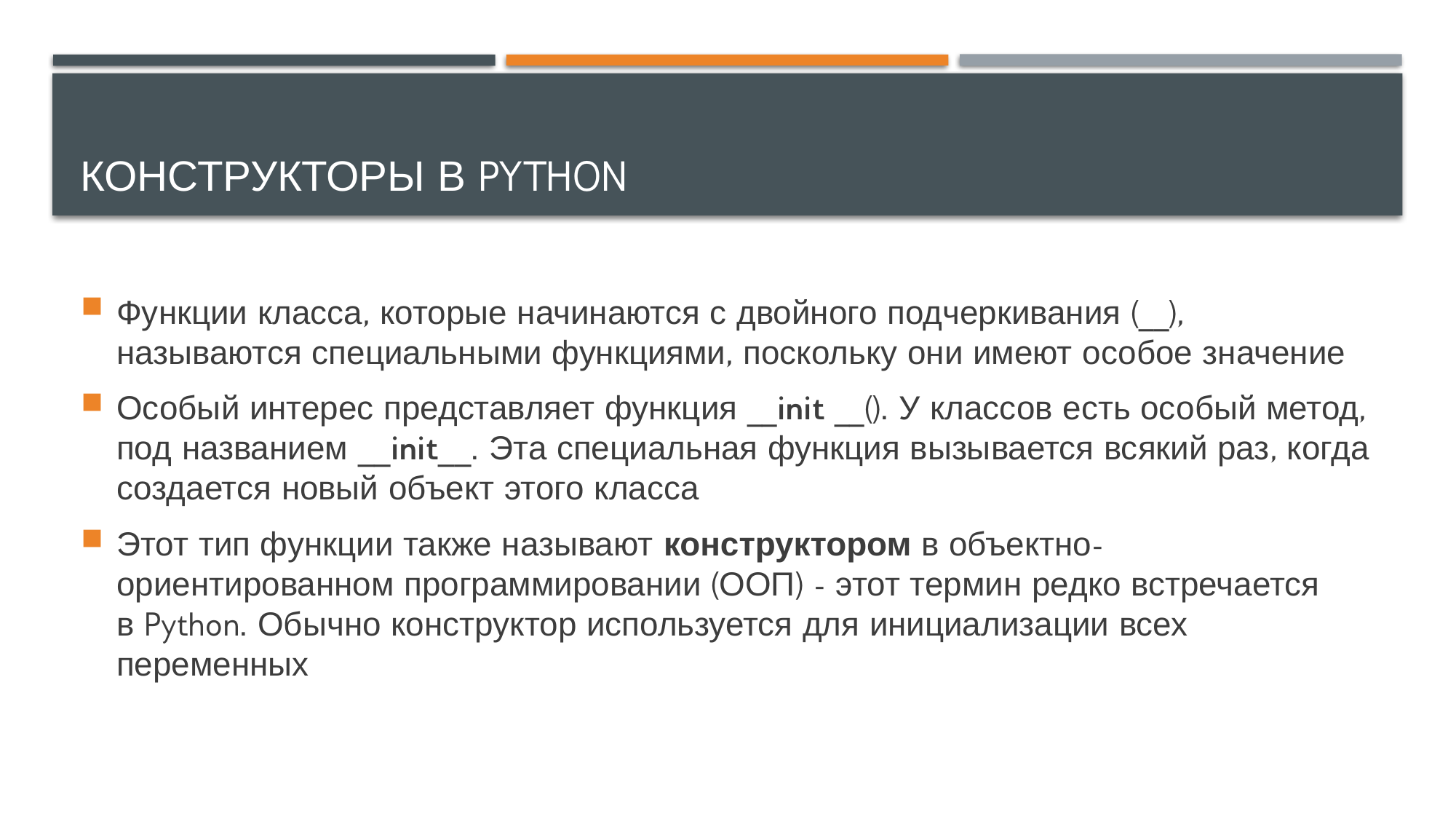

# Конструкторы в Python
Функции класса, которые начинаются с двойного подчеркивания (__), называются специальными функциями, поскольку они имеют особое значение
Особый интерес представляет функция __init __(). У классов есть особый метод, под названием __init__. Эта специальная функция вызывается всякий раз, когда создается новый объект этого класса
Этот тип функции также называют конструктором в объектно-ориентированном программировании (ООП) - этот термин редко встречается в Python. Обычно конструктор используется для инициализации всех переменных